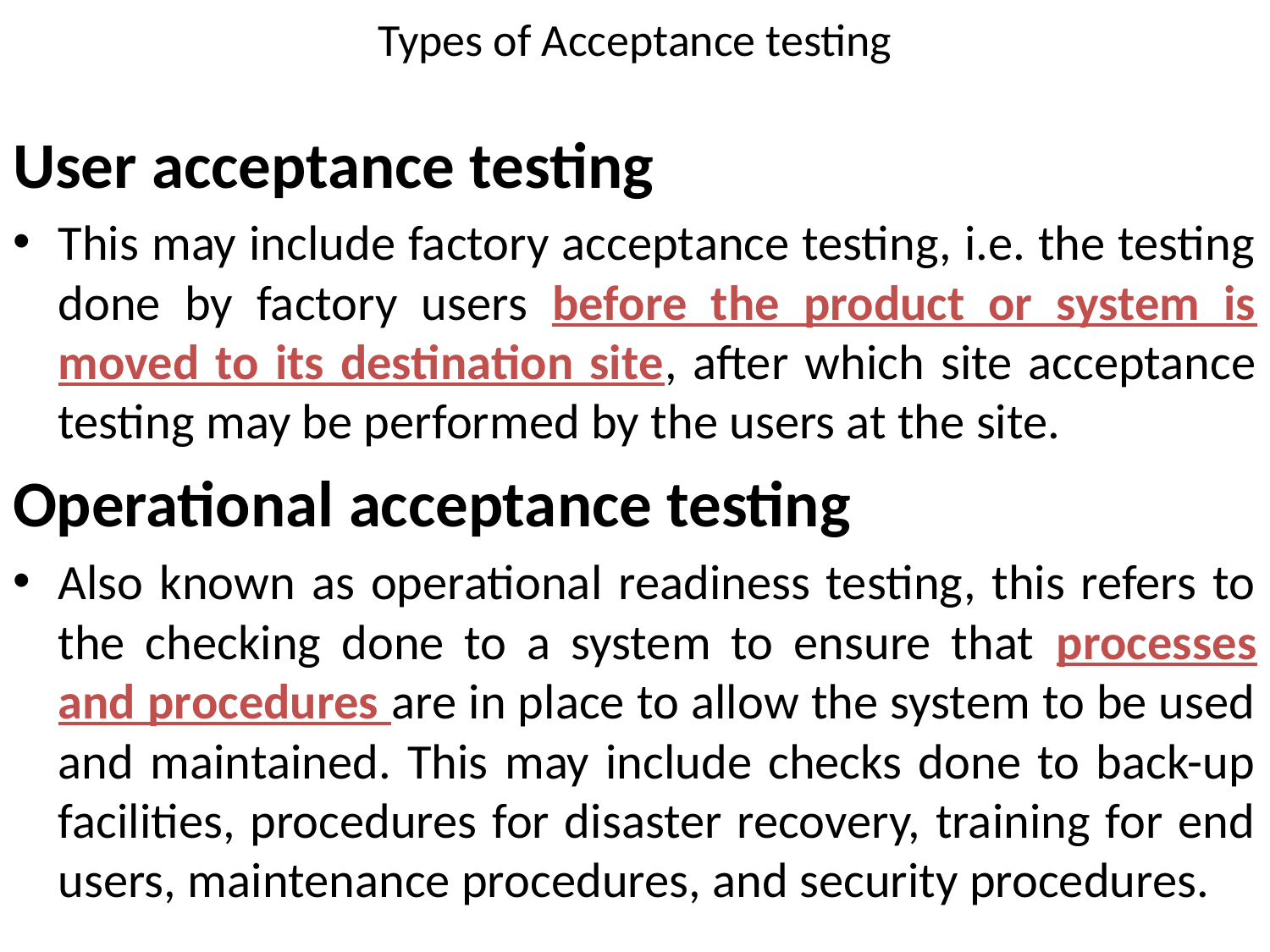

# Types of Acceptance testing
User acceptance testing
This may include factory acceptance testing, i.e. the testing done by factory users before the product or system is moved to its destination site, after which site acceptance testing may be performed by the users at the site.
Operational acceptance testing
Also known as operational readiness testing, this refers to the checking done to a system to ensure that processes and procedures are in place to allow the system to be used and maintained. This may include checks done to back-up facilities, procedures for disaster recovery, training for end users, maintenance procedures, and security procedures.